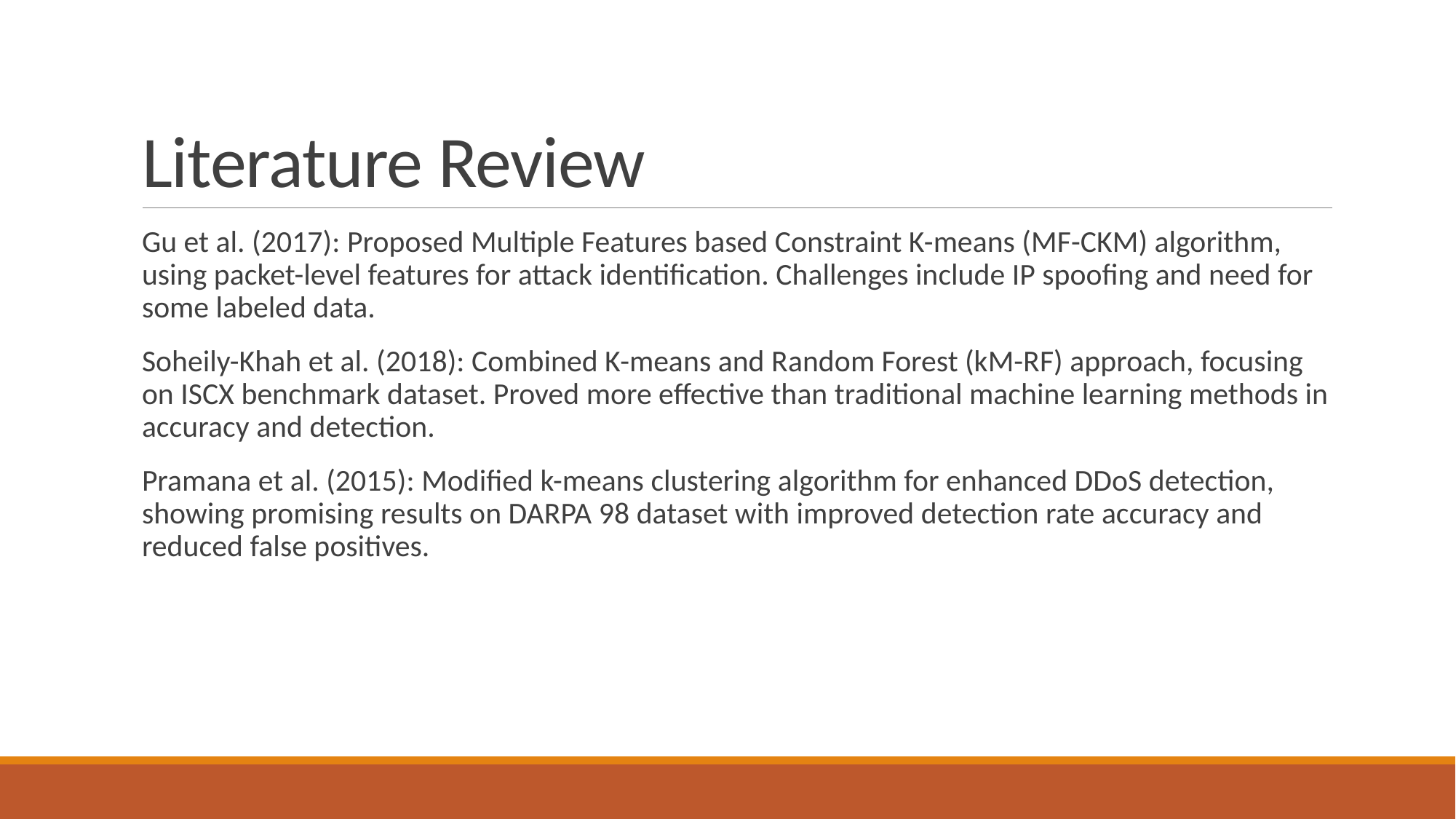

# Literature Review
Gu et al. (2017): Proposed Multiple Features based Constraint K-means (MF-CKM) algorithm, using packet-level features for attack identification. Challenges include IP spoofing and need for some labeled data.
Soheily-Khah et al. (2018): Combined K-means and Random Forest (kM-RF) approach, focusing on ISCX benchmark dataset. Proved more effective than traditional machine learning methods in accuracy and detection.
Pramana et al. (2015): Modified k-means clustering algorithm for enhanced DDoS detection, showing promising results on DARPA 98 dataset with improved detection rate accuracy and reduced false positives.